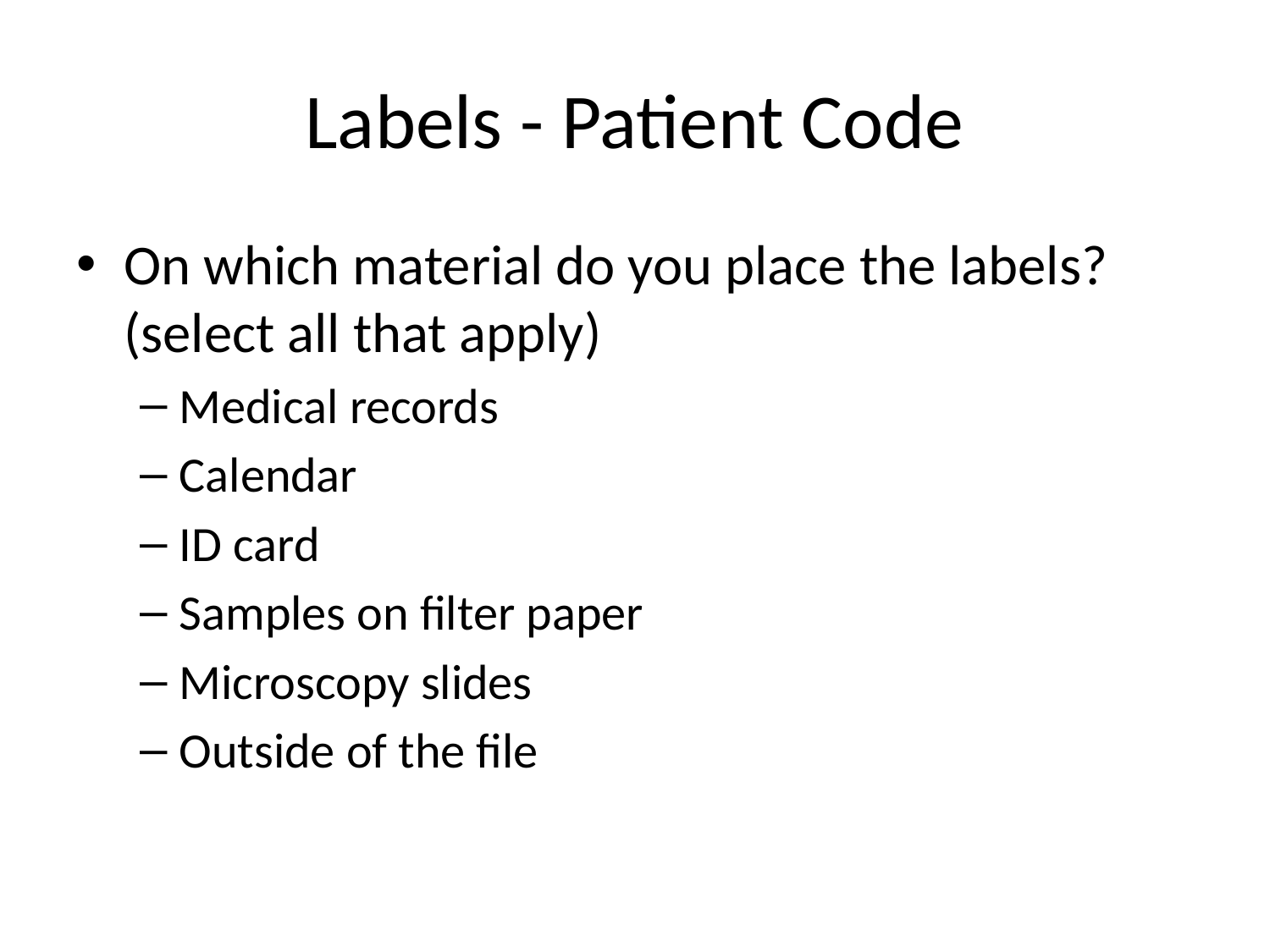

# Labels - Patient Code
On which material do you place the labels? (select all that apply)
Medical records
Calendar
ID card
Samples on filter paper
Microscopy slides
Outside of the file